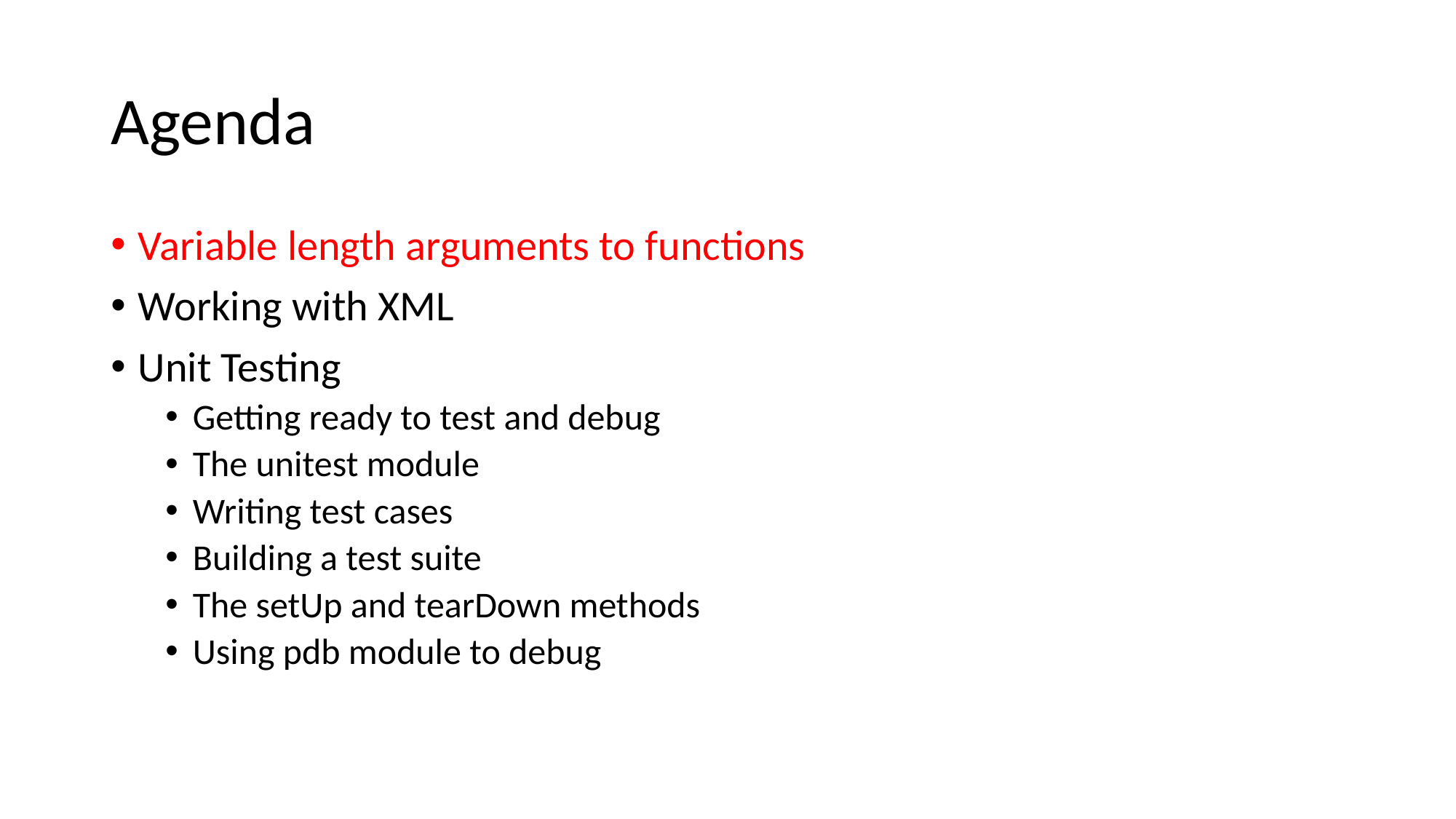

# Agenda
Variable length arguments to functions
Working with XML
Unit Testing
Getting ready to test and debug
The unitest module
Writing test cases
Building a test suite
The setUp and tearDown methods
Using pdb module to debug